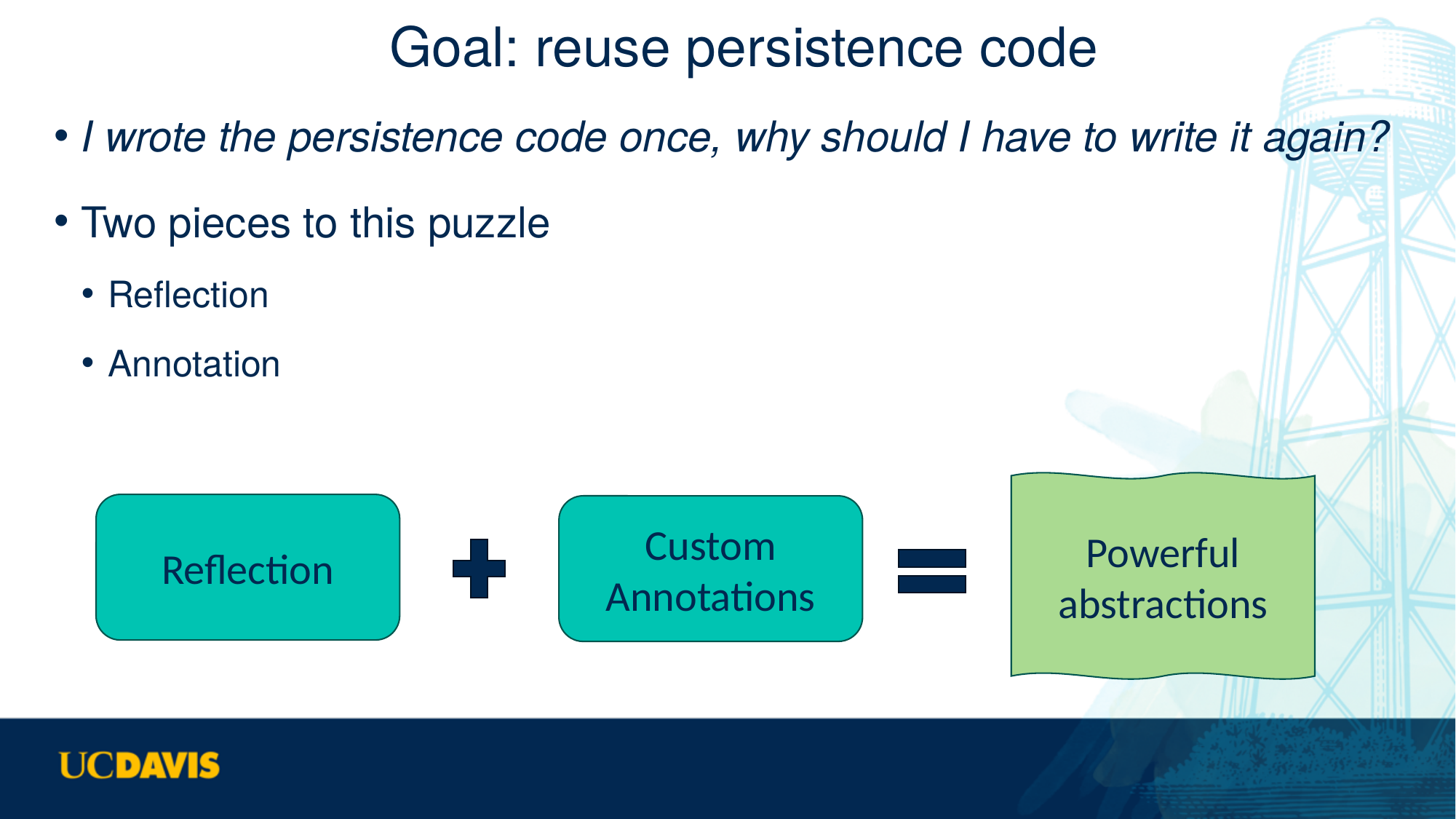

# Goal: reuse persistence code
I wrote the persistence code once, why should I have to write it again?
Two pieces to this puzzle
Reflection
Annotation
Powerful abstractions
Reflection
Custom Annotations